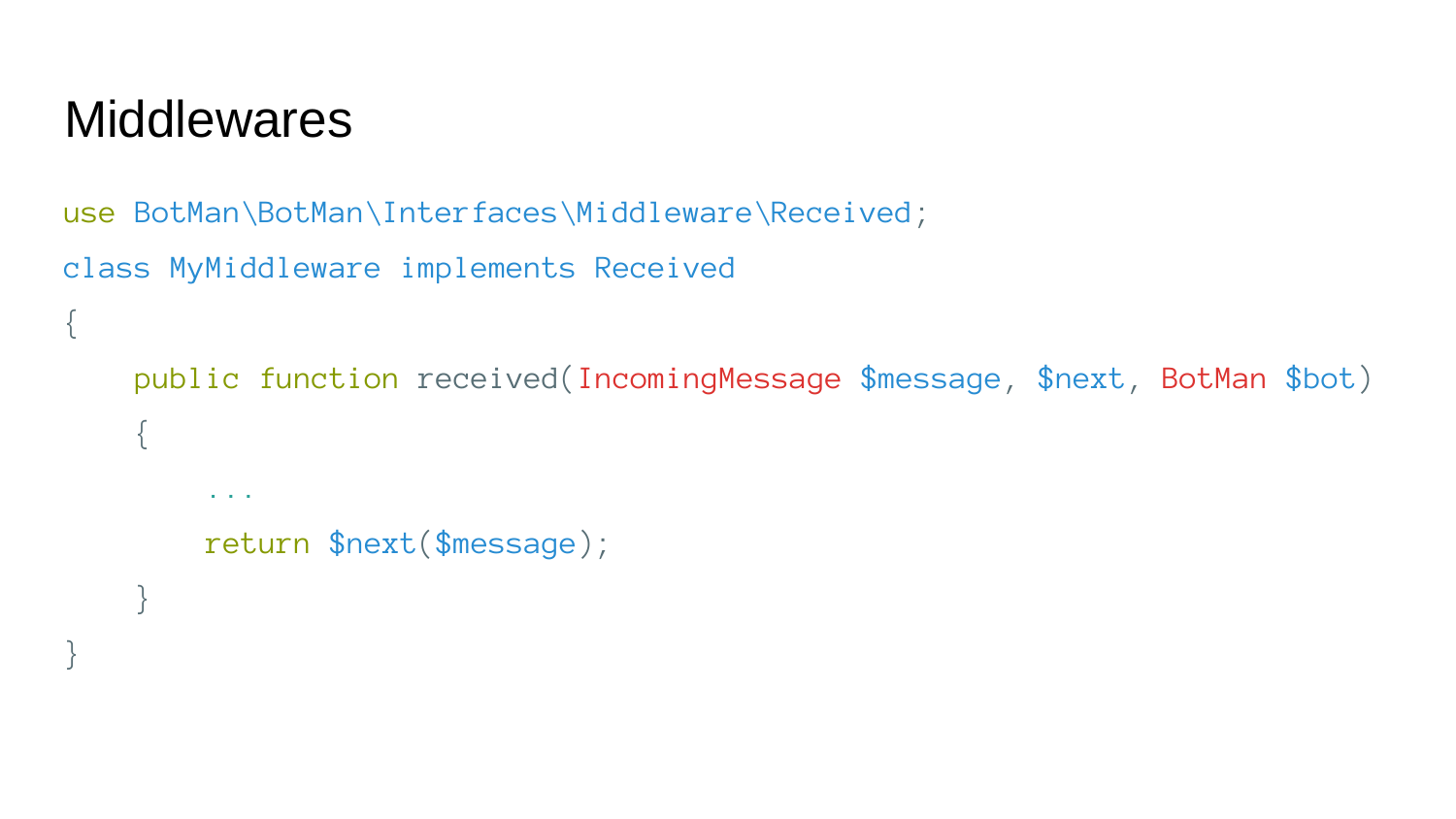

# Middlewares
use BotMan\BotMan\Interfaces\Middleware\Received;
class MyMiddleware implements Received
{
    public function received(IncomingMessage $message, $next, BotMan $bot)
    {
        ...
        return $next($message);
    }
}